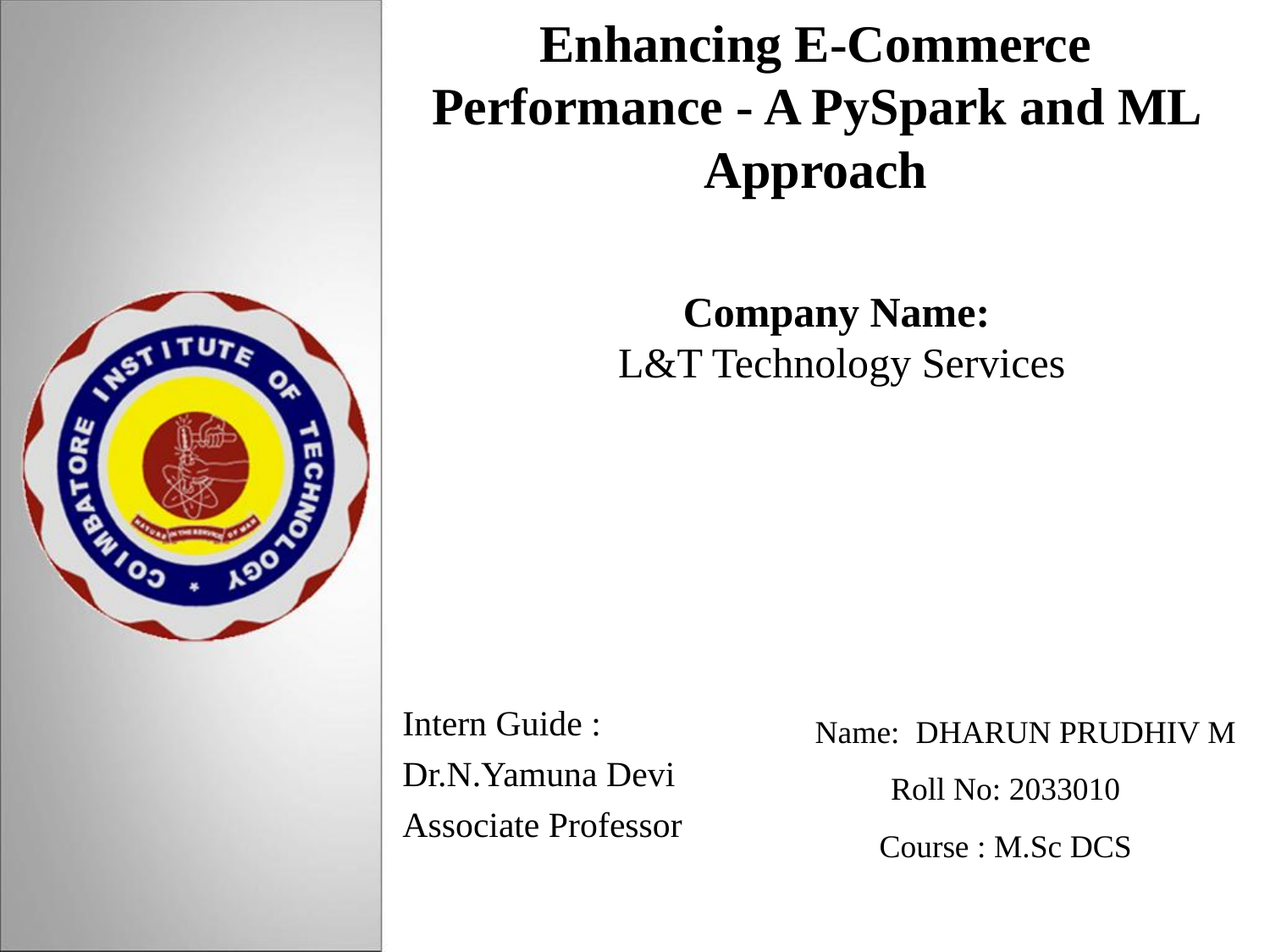

# Enhancing E-Commerce Performance - A PySpark and ML Approach
Company Name:
L&T Technology Services
Intern Guide :
Dr.N.Yamuna Devi
Associate Professor

     Name:  DHARUN PRUDHIV M
Roll No: 2033010
Course : M.Sc DCS